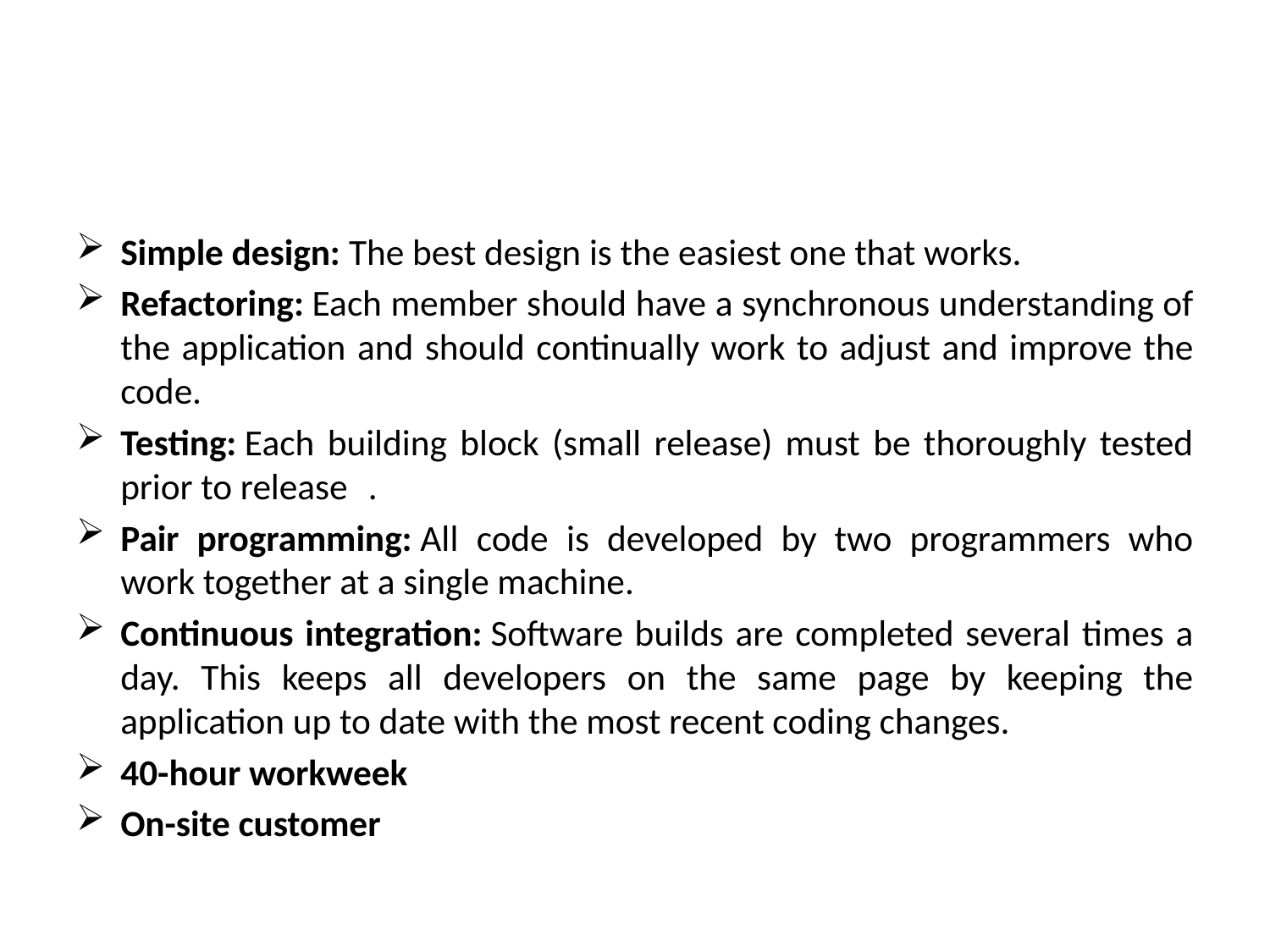

#
Simple design: The best design is the easiest one that works.
Refactoring: Each member should have a synchronous understanding of the application and should continually work to adjust and improve the code.
Testing: Each building block (small release) must be thoroughly tested prior to release	.
Pair programming: All code is developed by two programmers who work together at a single machine.
Continuous integration: Software builds are completed several times a day. This keeps all developers on the same page by keeping the application up to date with the most recent coding changes.
40-hour workweek
On-site customer